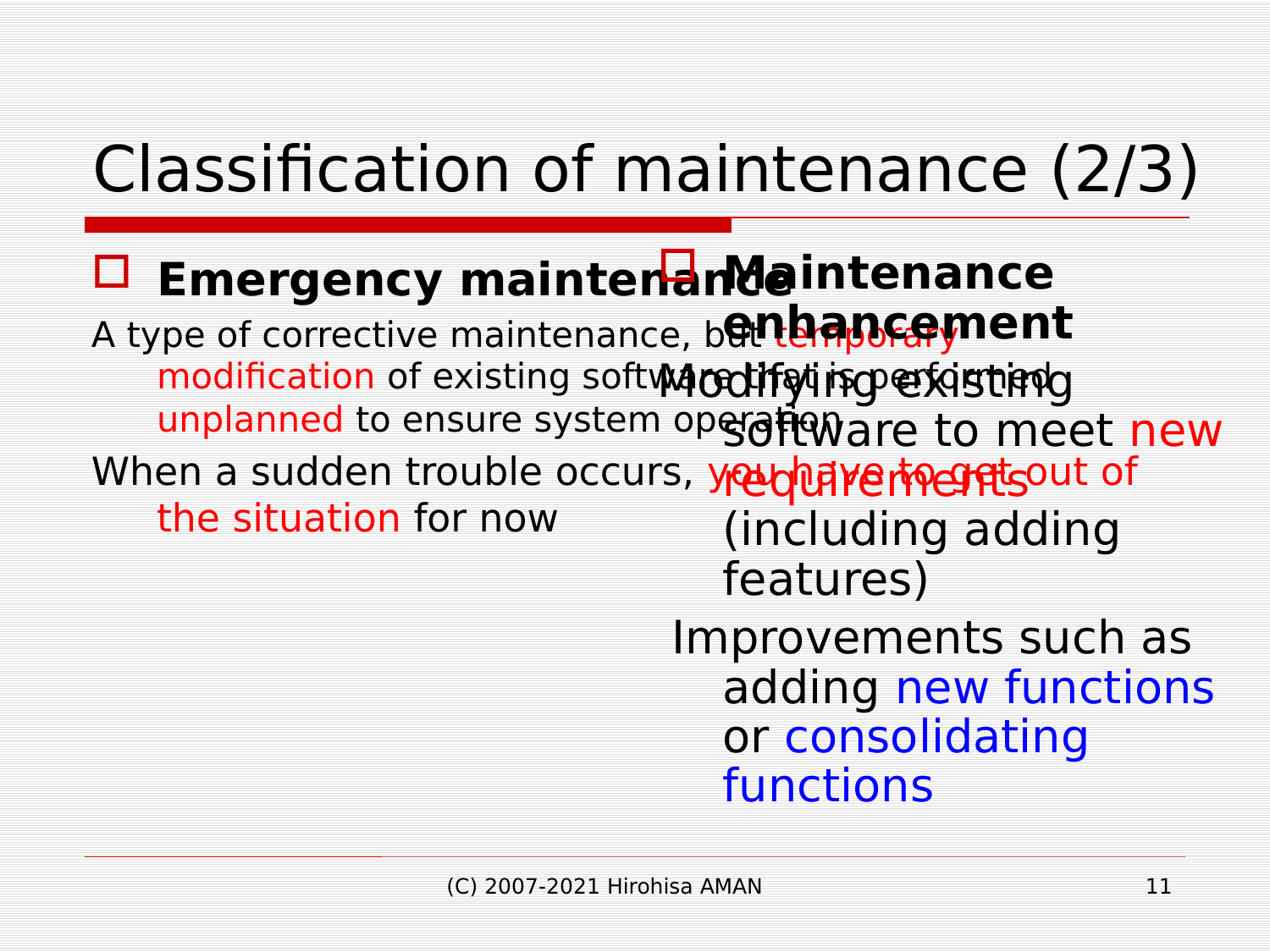

# Classification of maintenance (2/3)
Emergency maintenance
A type of corrective maintenance, but temporary modification of existing software that is performed unplanned to ensure system operation
When a sudden trouble occurs, you have to get out of the situation for now
Maintenance enhancement
Modifying existing software to meet new requirements (including adding features)
 Improvements such as adding new functions or consolidating functions
(C) 2007-2021 Hirohisa AMAN
11